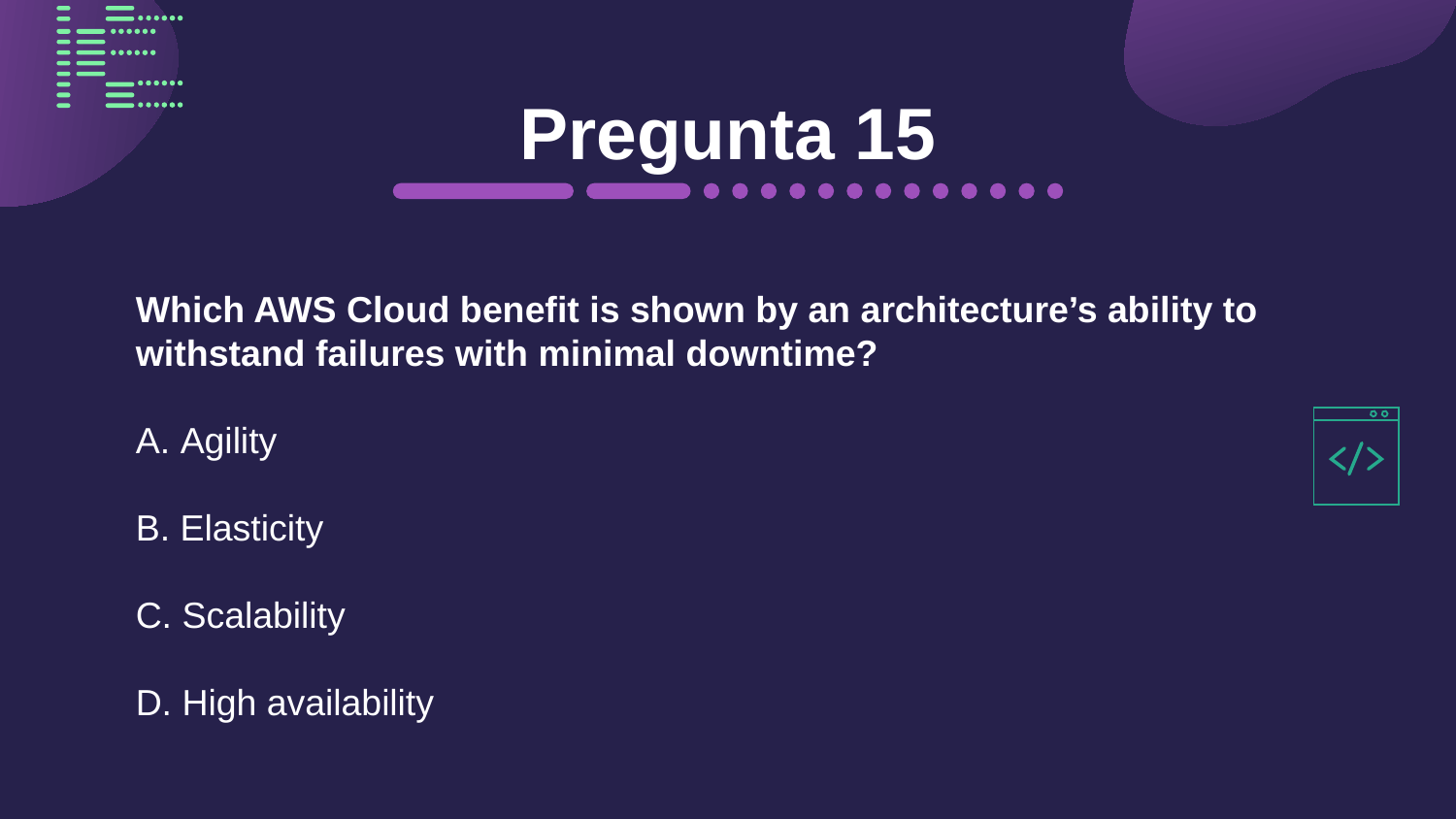

# Pregunta 15

Which AWS Cloud benefit is shown by an architecture’s ability to withstand failures with minimal downtime?

A. Agility

B. Elasticity

C. Scalability

D. High availability